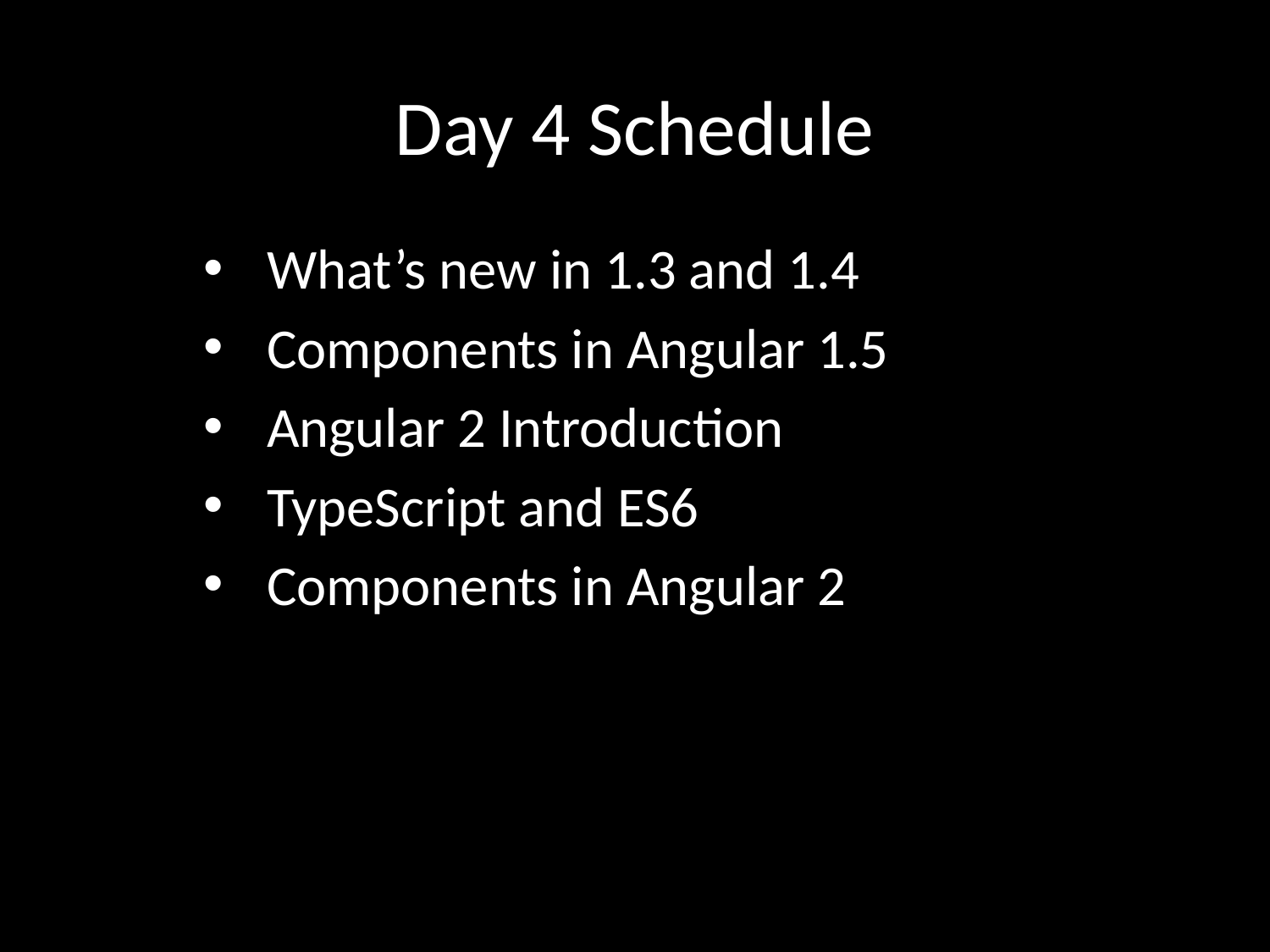

# Day 4 Schedule
What’s new in 1.3 and 1.4
Components in Angular 1.5
Angular 2 Introduction
TypeScript and ES6
Components in Angular 2